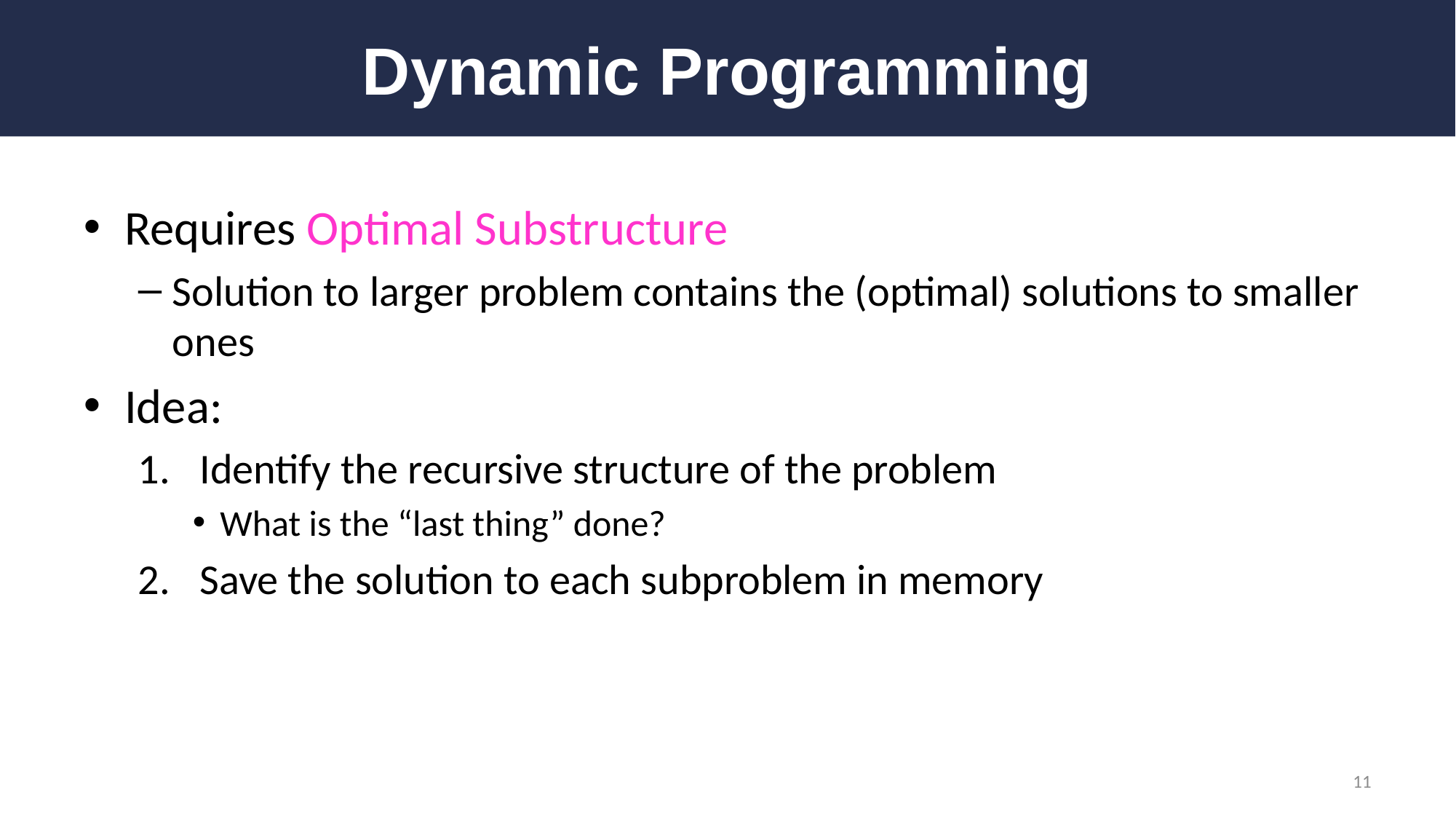

# Dynamic Programming
Requires Optimal Substructure
Solution to larger problem contains the (optimal) solutions to smaller ones
Idea:
Identify the recursive structure of the problem
What is the “last thing” done?
Save the solution to each subproblem in memory
11